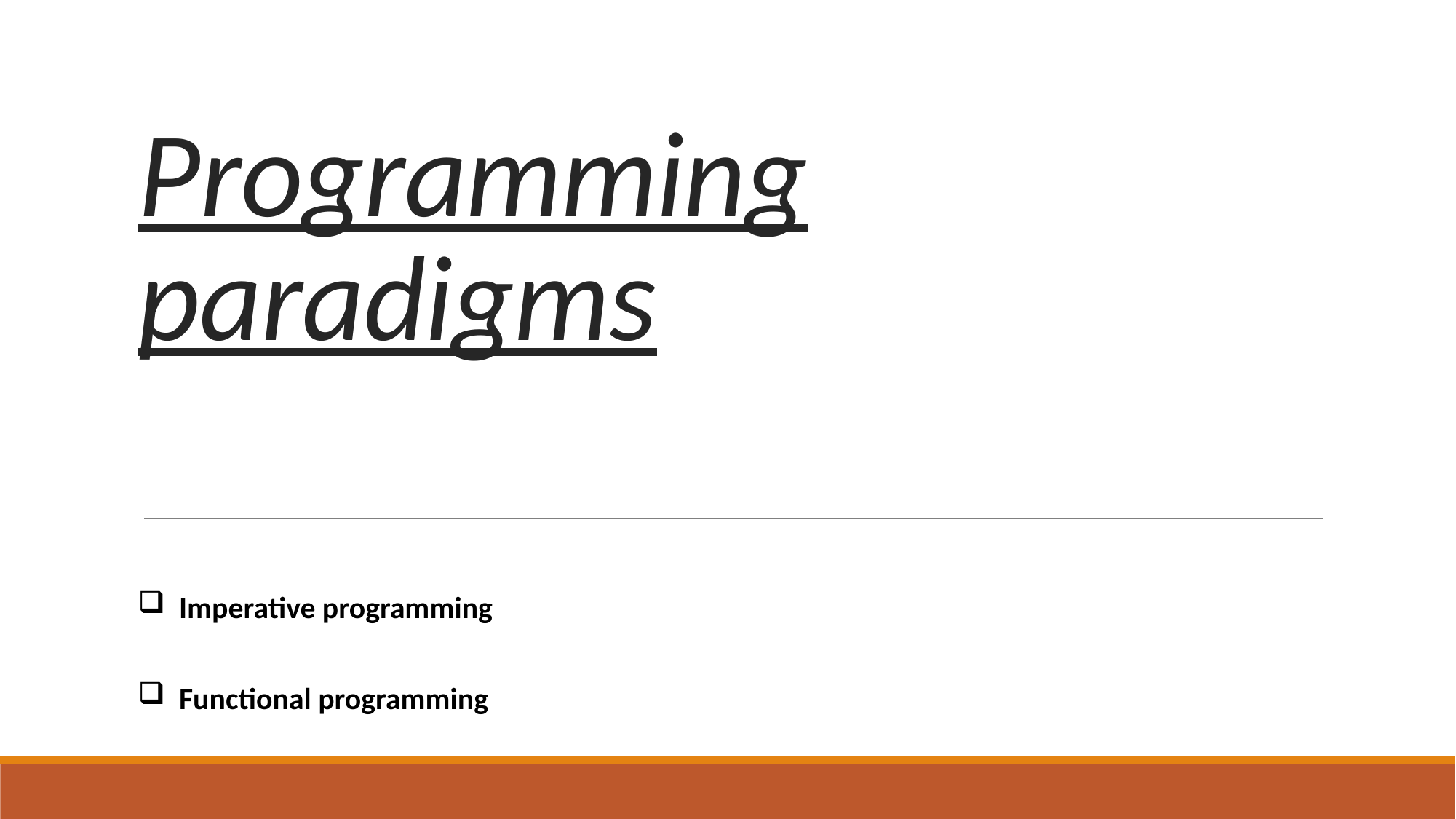

# Programming paradigms
Imperative programming
Functional programming